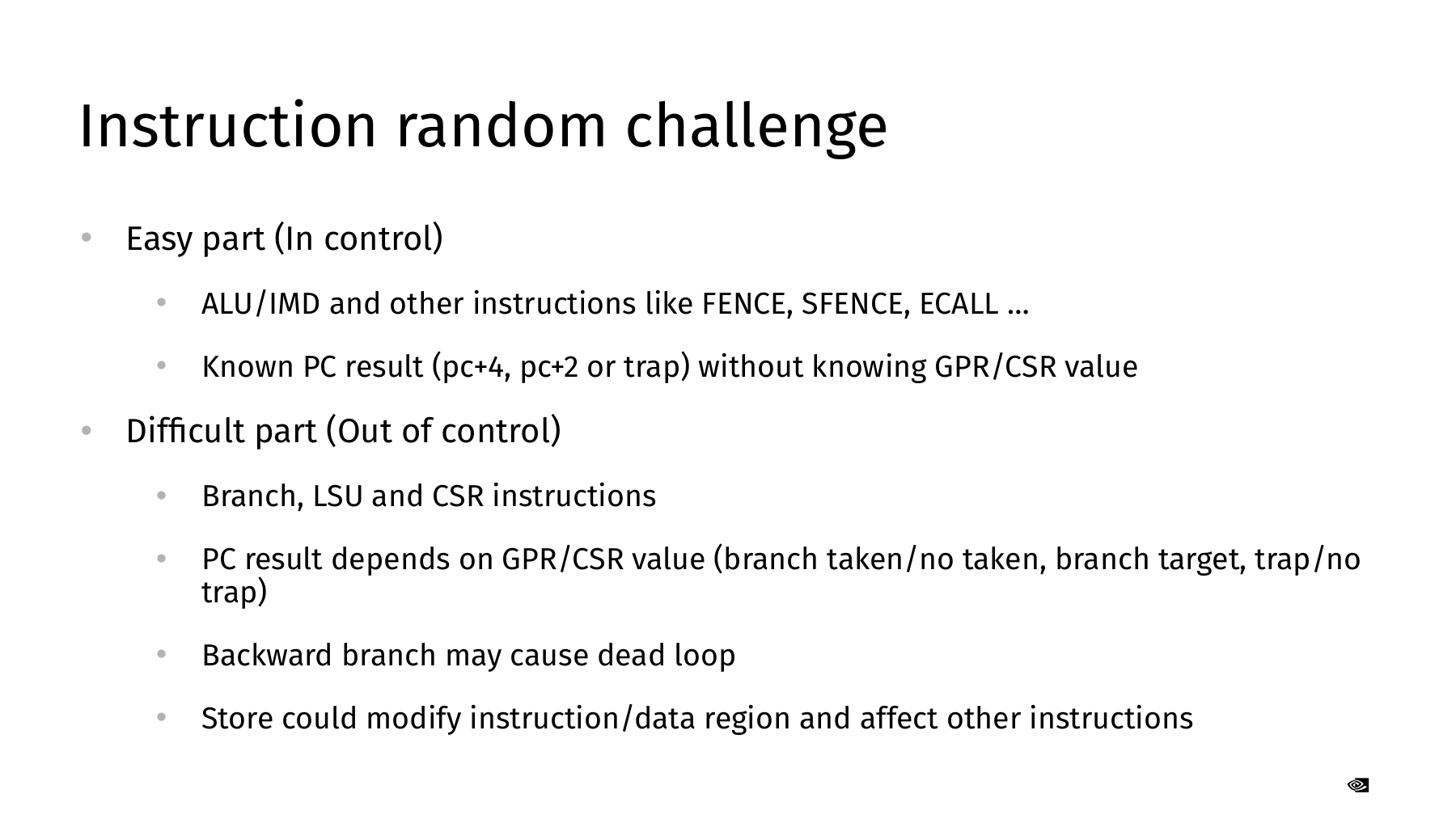

Instruction random challenge
Easy part (In control)
ALU/IMD and other instructions like FENCE, SFENCE, ECALL …
Known PC result (pc+4, pc+2 or trap) without knowing GPR/CSR value
Difficult part (Out of control)
Branch, LSU and CSR instructions
PC result depends on GPR/CSR value (branch taken/no taken, branch target, trap/no trap)
Backward branch may cause dead loop
Store could modify instruction/data region and affect other instructions